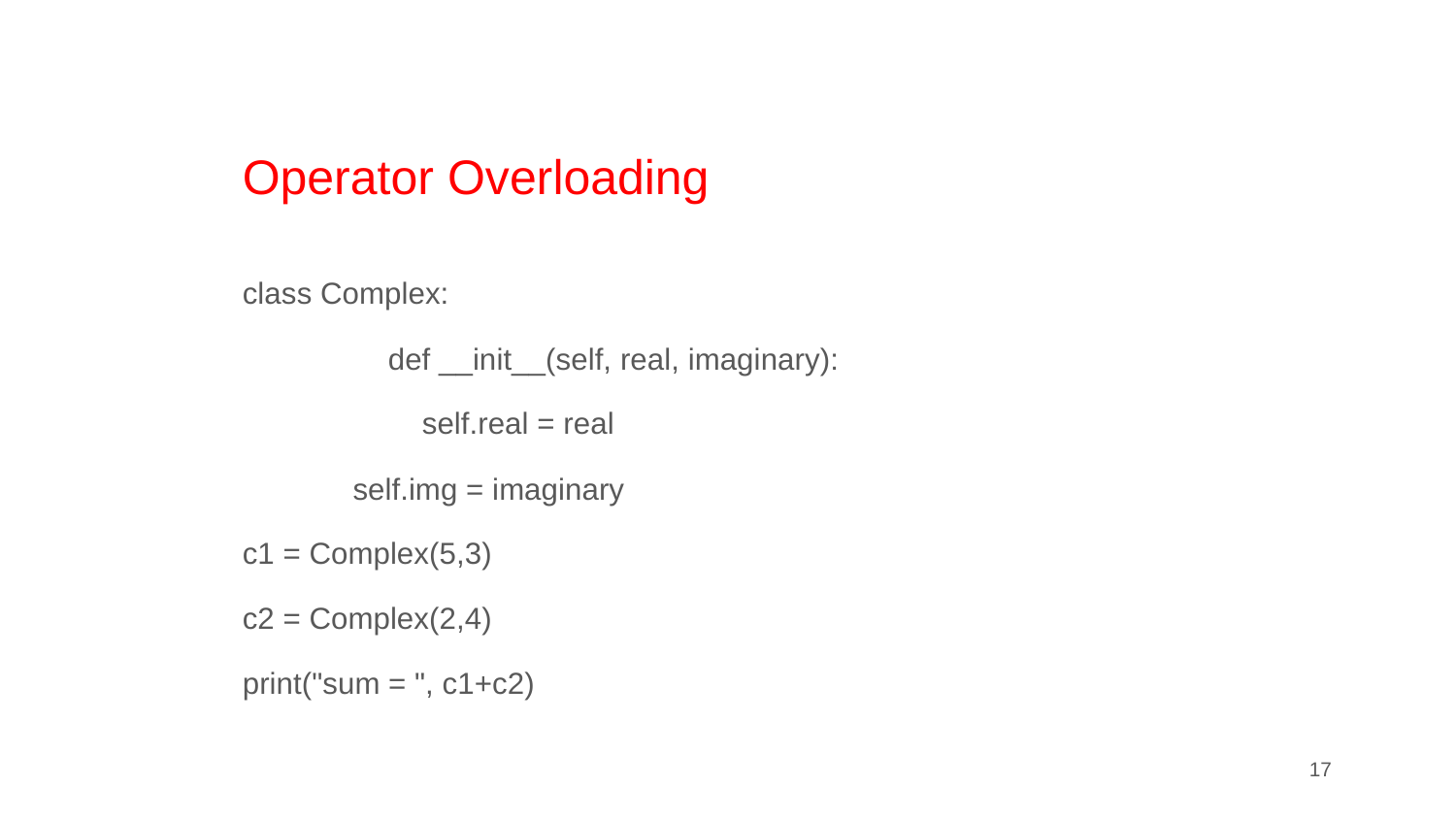

# Operator Overloading
class Complex:
	def __init__(self, real, imaginary):
	    self.real = real
             self.img = imaginary
c1 = Complex(5,3)
c2 = Complex(2,4)
print("sum = ", c1+c2)
17